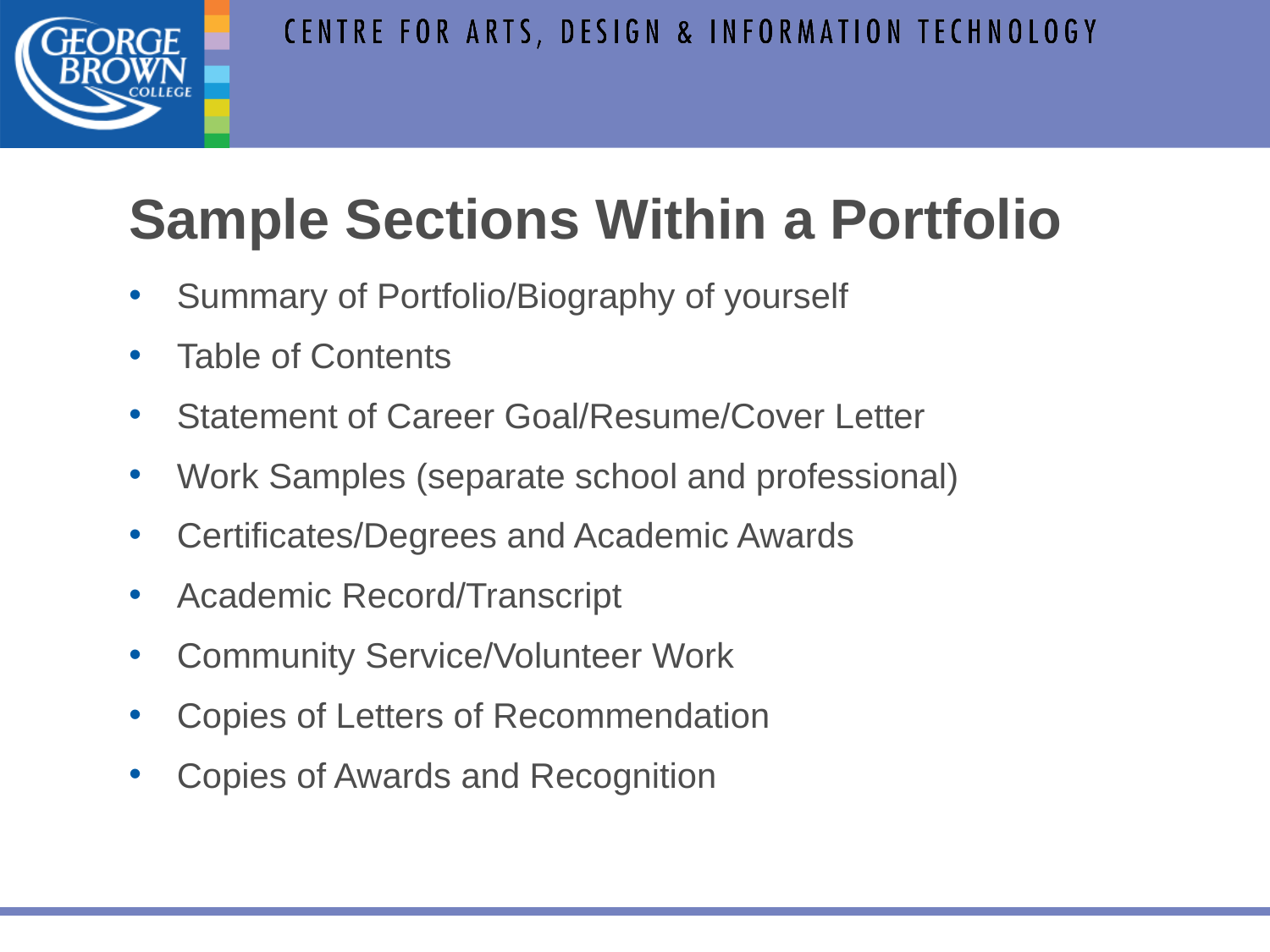

Sample Sections Within a Portfolio
Summary of Portfolio/Biography of yourself
Table of Contents
Statement of Career Goal/Resume/Cover Letter
Work Samples (separate school and professional)
Certificates/Degrees and Academic Awards
Academic Record/Transcript
Community Service/Volunteer Work
Copies of Letters of Recommendation
Copies of Awards and Recognition